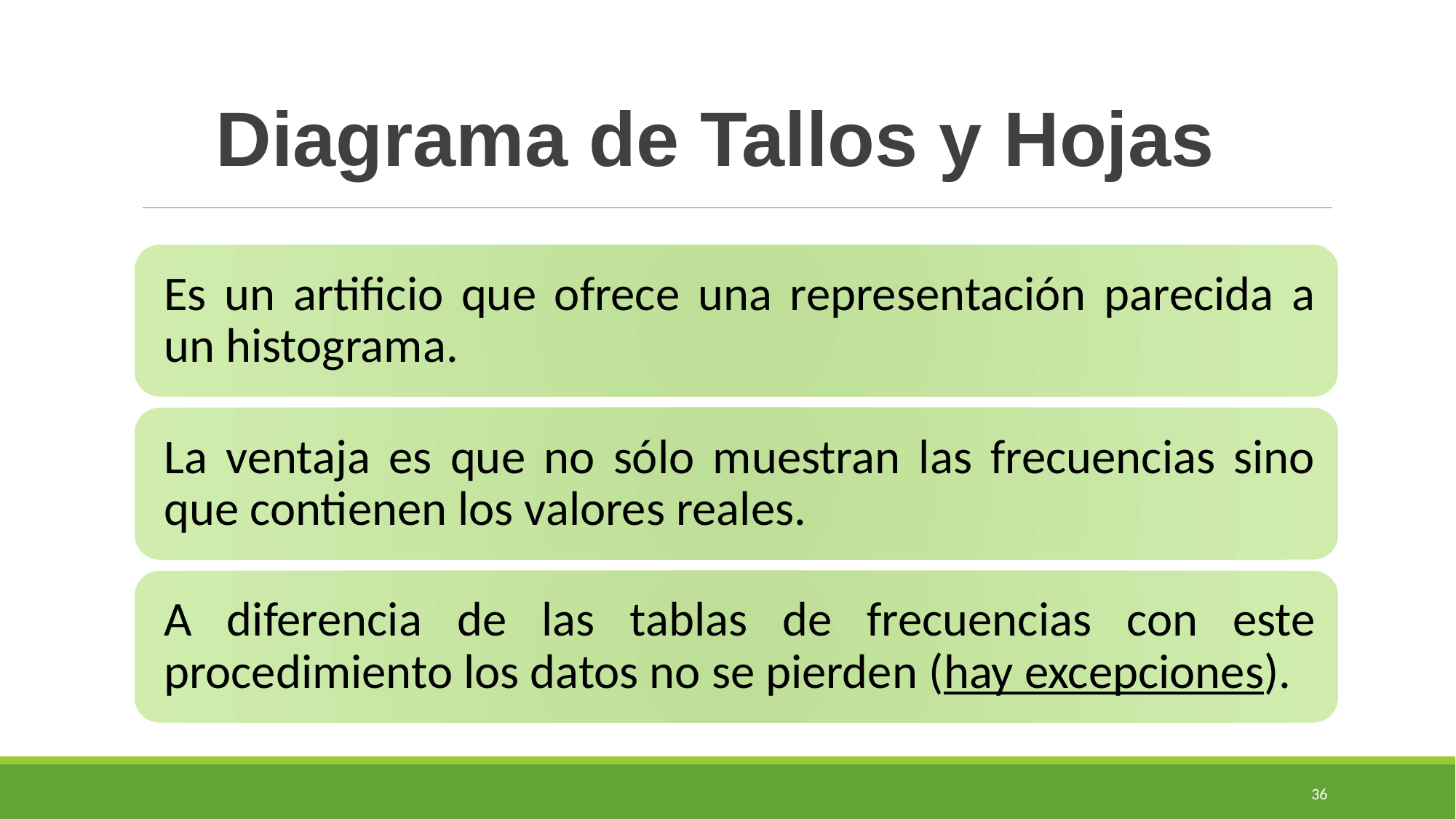

Diagrama de Tallos y Hojas
Es un artificio que ofrece una representación parecida a un histograma.
La ventaja es que no sólo muestran las frecuencias sino que contienen los valores reales.
A diferencia de las tablas de frecuencias con este procedimiento los datos no se pierden (hay excepciones).
36